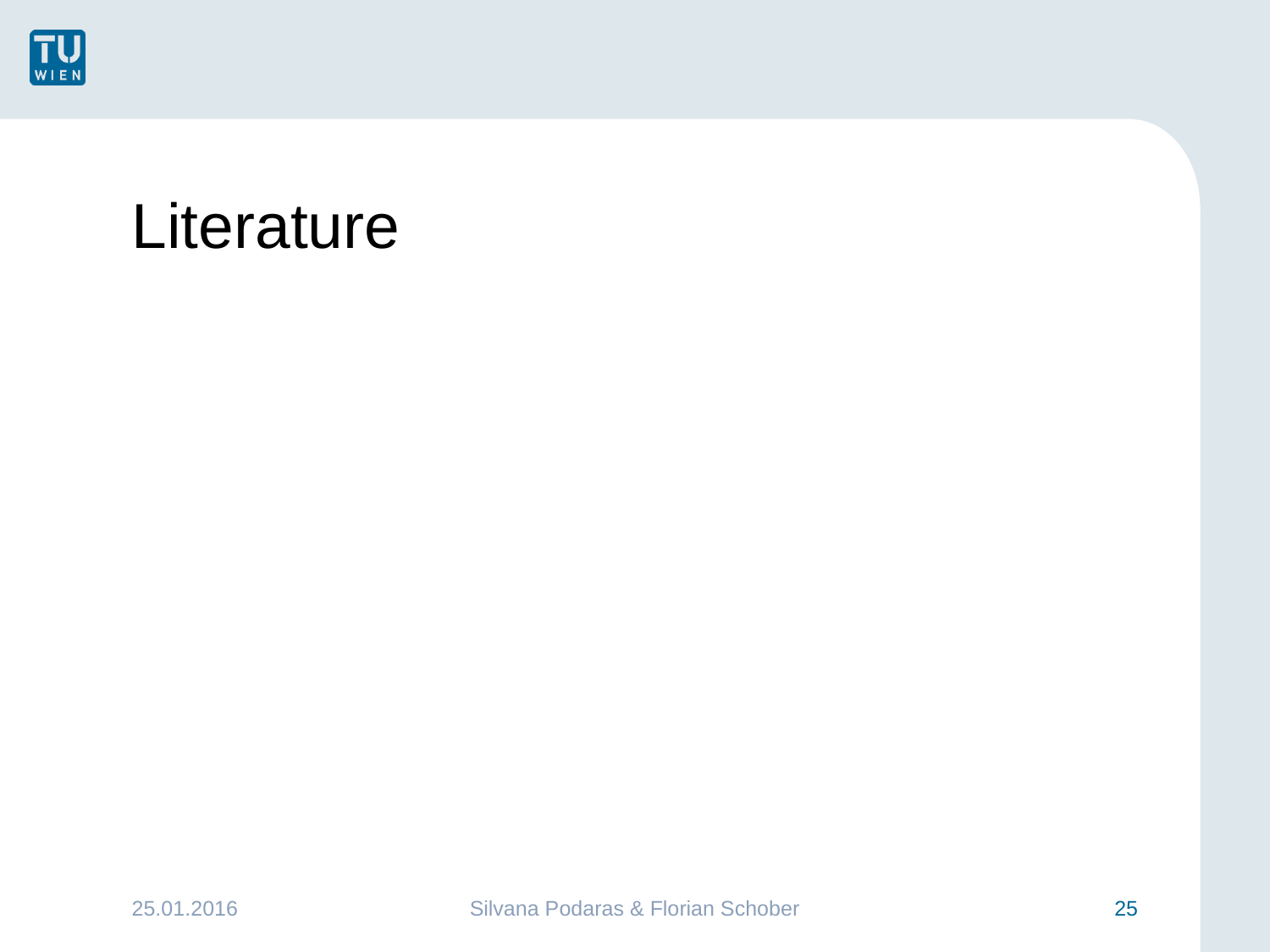

# Literature

25.01.2016
Silvana Podaras & Florian Schober
25